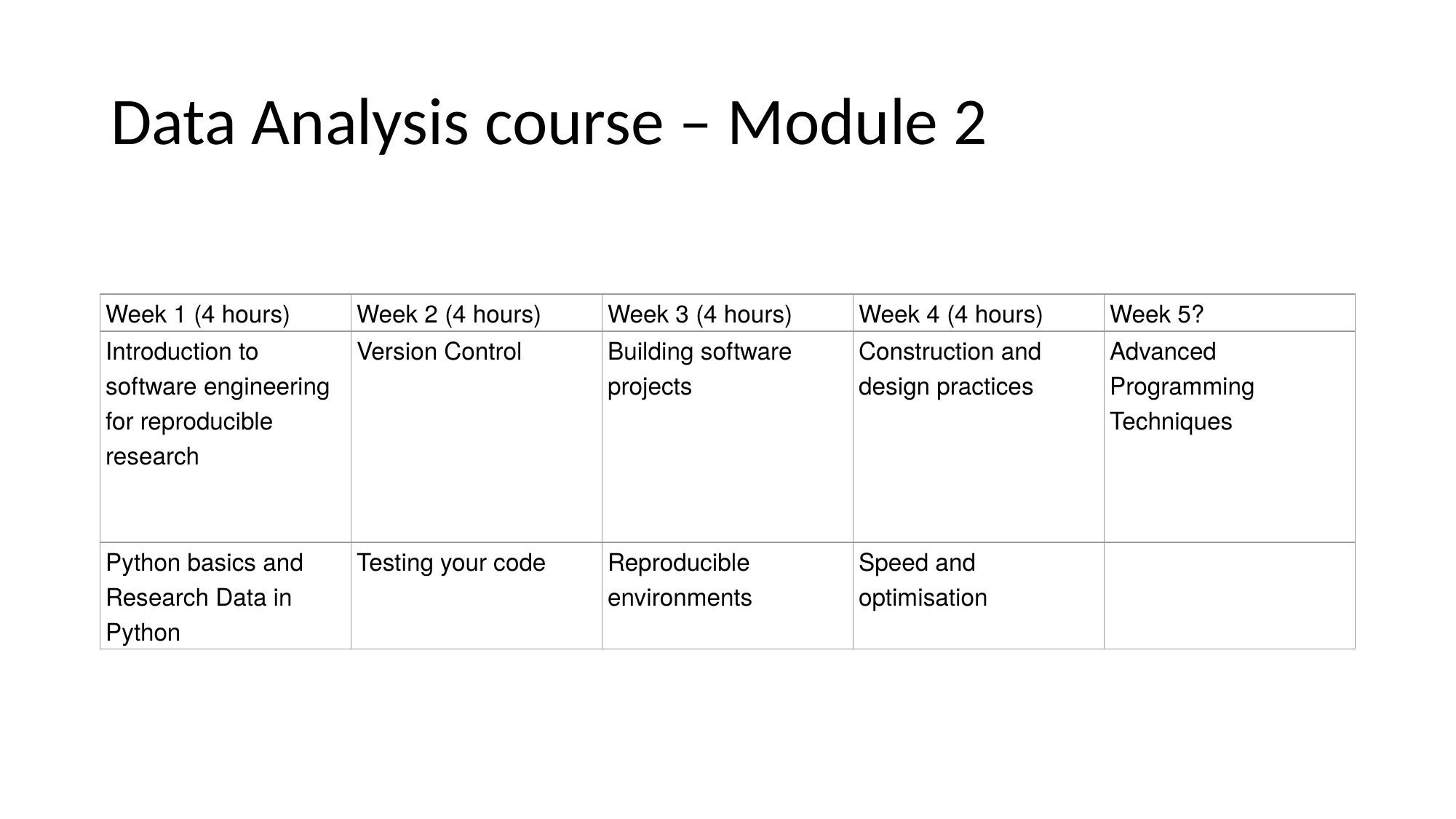

# Data Analysis course – Module 2
| Week 1 (4 hours) | Week 2 (4 hours) | Week 3 (4 hours) | Week 4 (4 hours) | Week 5? |
| --- | --- | --- | --- | --- |
| Introduction to software engineering for reproducible research | Version Control | Building software projects | Construction and design practices | Advanced Programming Techniques |
| Python basics and Research Data in Python | Testing your code | Reproducible environments | Speed and optimisation |  |